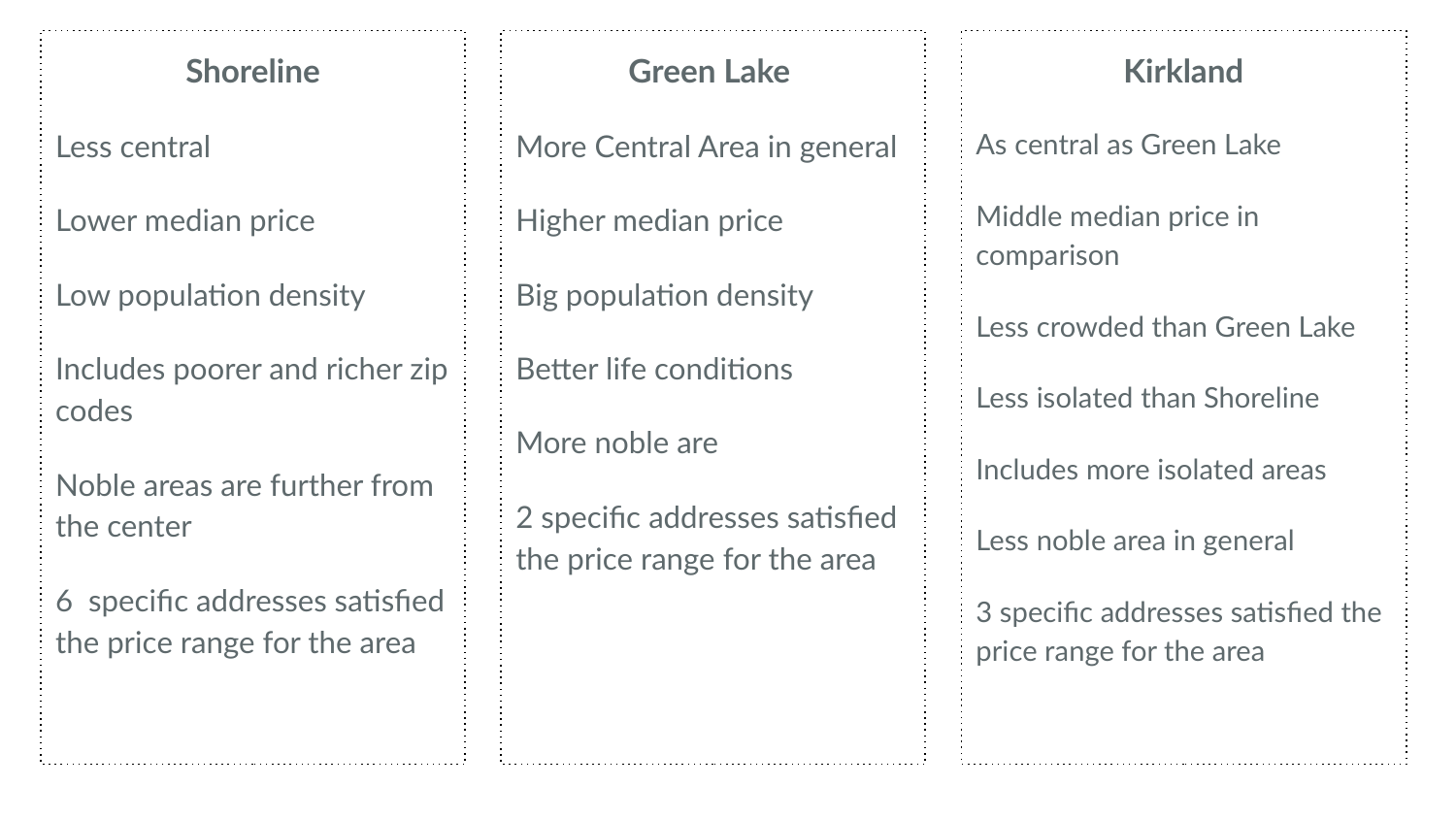

Shoreline
Less central
Lower median price
Low population density
Includes poorer and richer zip codes
Noble areas are further from the center
6  specific addresses satisfied the price range for the area
Green Lake
More Central Area in general
Higher median price
Big population density
Better life conditions
More noble are
2 specific addresses satisfied the price range for the area

Kirkland
As central as Green Lake
Middle median price in comparison
Less crowded than Green Lake
Less isolated than Shoreline
Includes more isolated areas
Less noble area in general
3 specific addresses satisfied the price range for the area